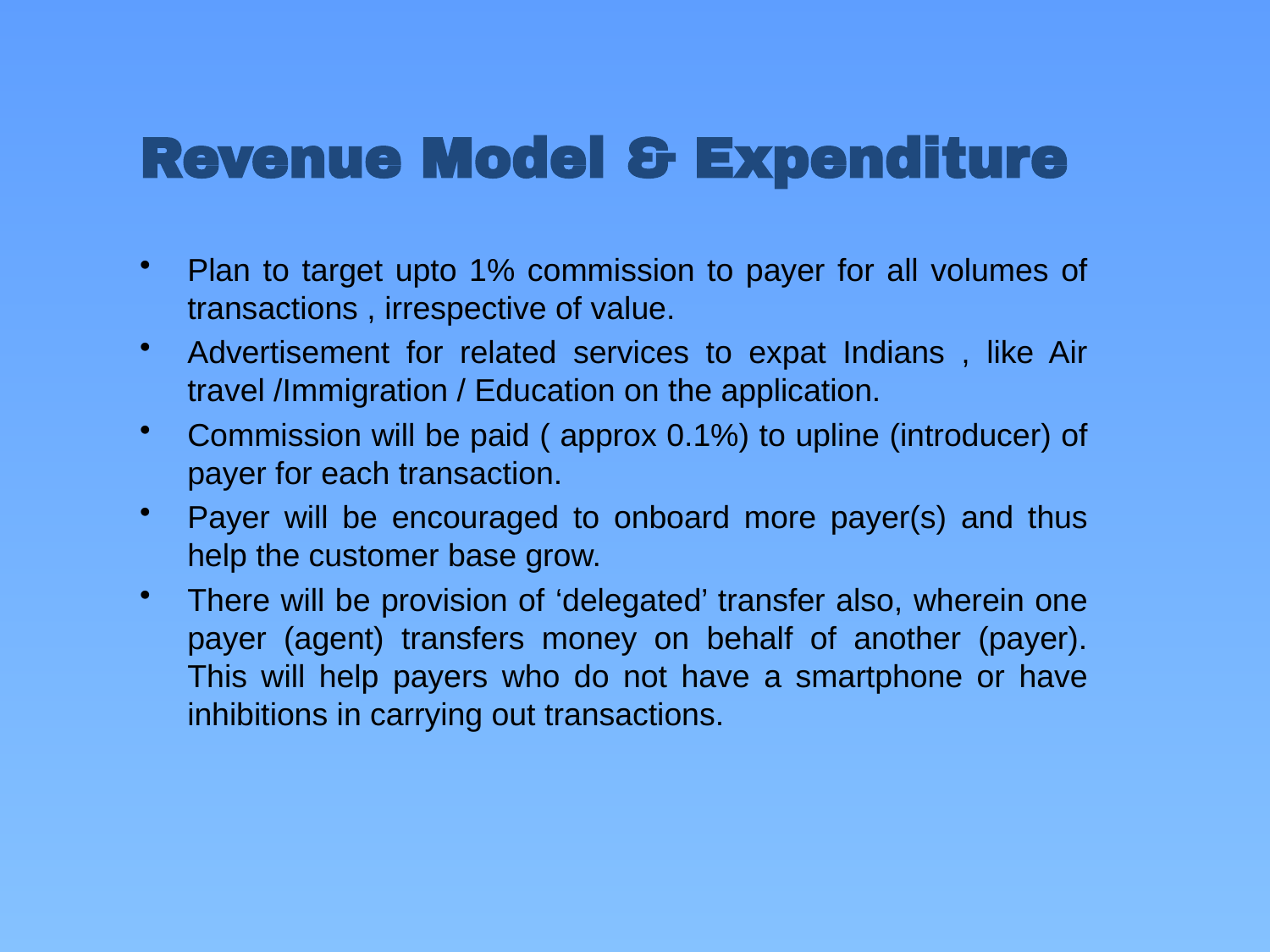

# Revenue Model & Expenditure
Plan to target upto 1% commission to payer for all volumes of transactions , irrespective of value.
Advertisement for related services to expat Indians , like Air travel /Immigration / Education on the application.
Commission will be paid ( approx 0.1%) to upline (introducer) of payer for each transaction.
Payer will be encouraged to onboard more payer(s) and thus help the customer base grow.
There will be provision of ‘delegated’ transfer also, wherein one payer (agent) transfers money on behalf of another (payer). This will help payers who do not have a smartphone or have inhibitions in carrying out transactions.